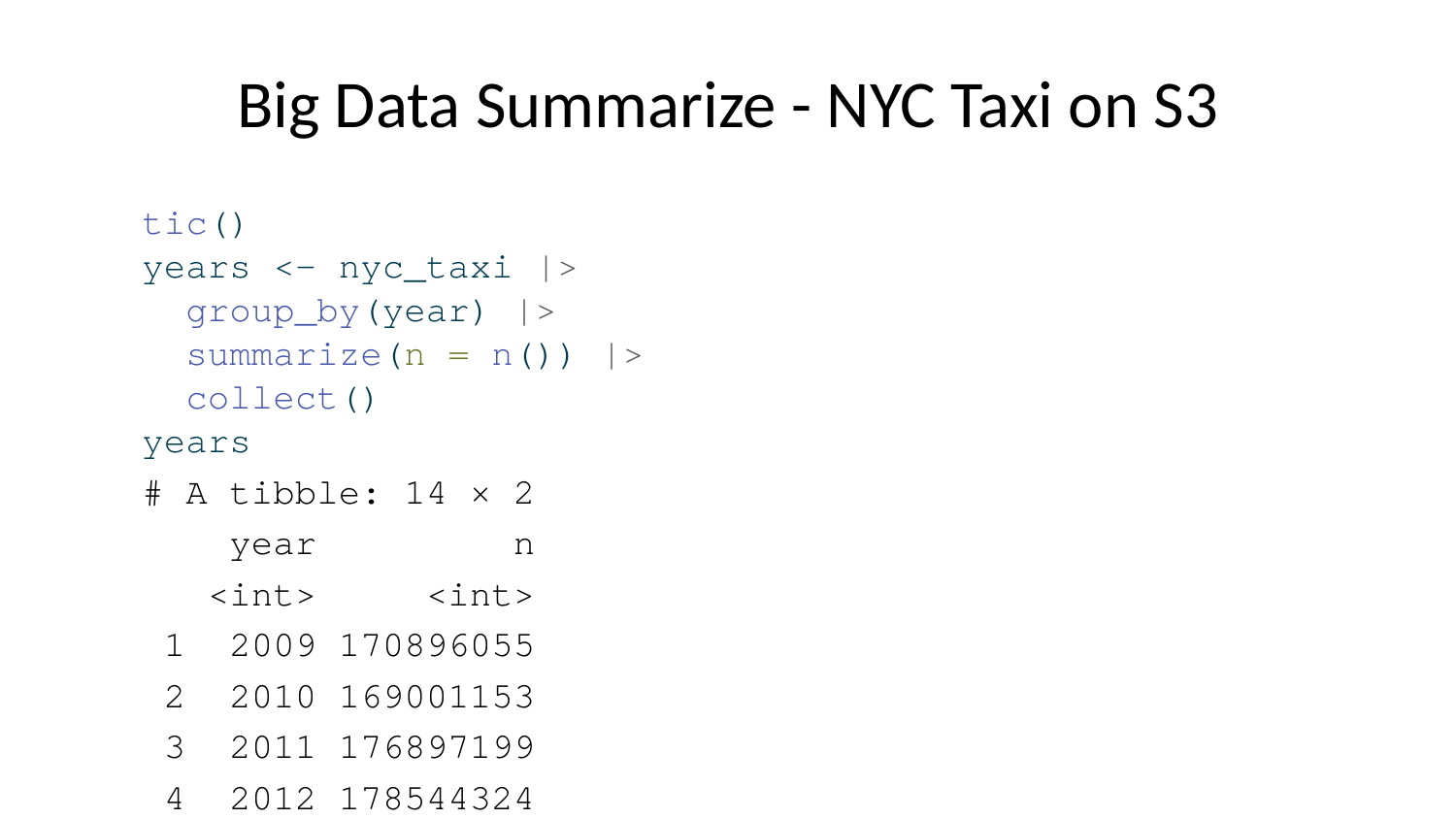

# Big Data Summarize - NYC Taxi on S3
tic()
years <- nyc_taxi |>
  group_by(year) |>
  summarize(n = n()) |>
  collect()
years
# A tibble: 14 × 2
    year         n
   <int>     <int>
 1  2009 170896055
 2  2010 169001153
 3  2011 176897199
 4  2012 178544324
 5  2013 173179759
 6  2014 165114361
 7  2015 146112989
 8  2016 131165043
 9  2017 113495512
10  2018 102797401
11  2019  84393604
12  2020  24647055
13  2021  30902618
14  2022   5443246
toc()
49.5 sec elapsed